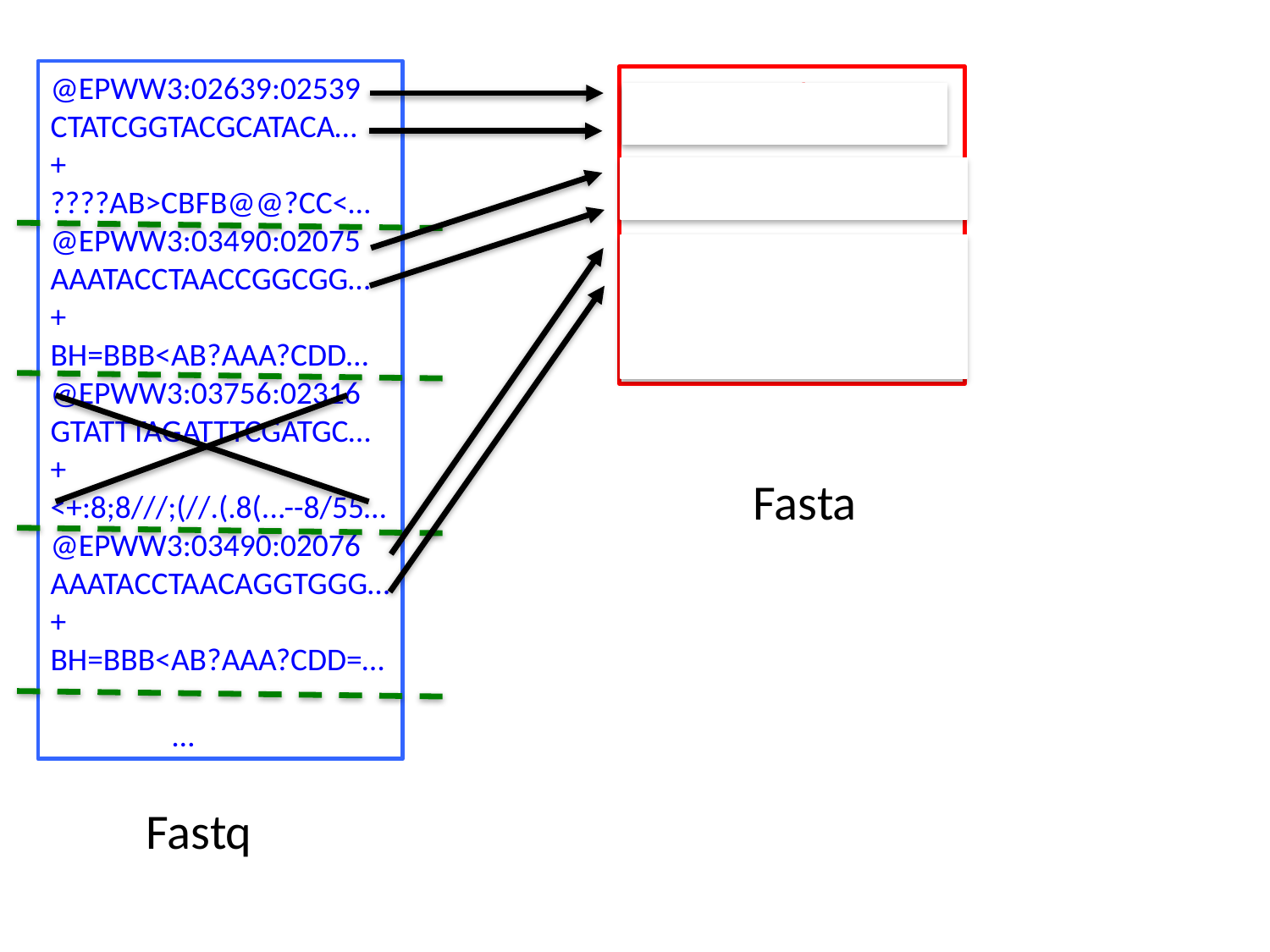

@EPWW3:02639:02539
CTATCGGTACGCATACA…
+
????AB>CBFB@@?CC<…
@EPWW3:03490:02075
AAATACCTAACCGGCGG…
+
BH=BBB<AB?AAA?CDD…
@EPWW3:03756:02316
GTATTTAGATTTCGATGC…
+
<+:8;8///;(//.(.8(...--8/55…
@EPWW3:03490:02076
AAATACCTAACAGGTGGG…
+
BH=BBB<AB?AAA?CDD=…

                 …
>EPWW3:02639:02539
CTATCGGTACGCATACA…
>EPWW3:03490:02075
AAATACCTAACCGGCGG…
>EPWW3:03490:02076
AAATACCTAACAGGTGG…

                        …

Fasta
Fastq